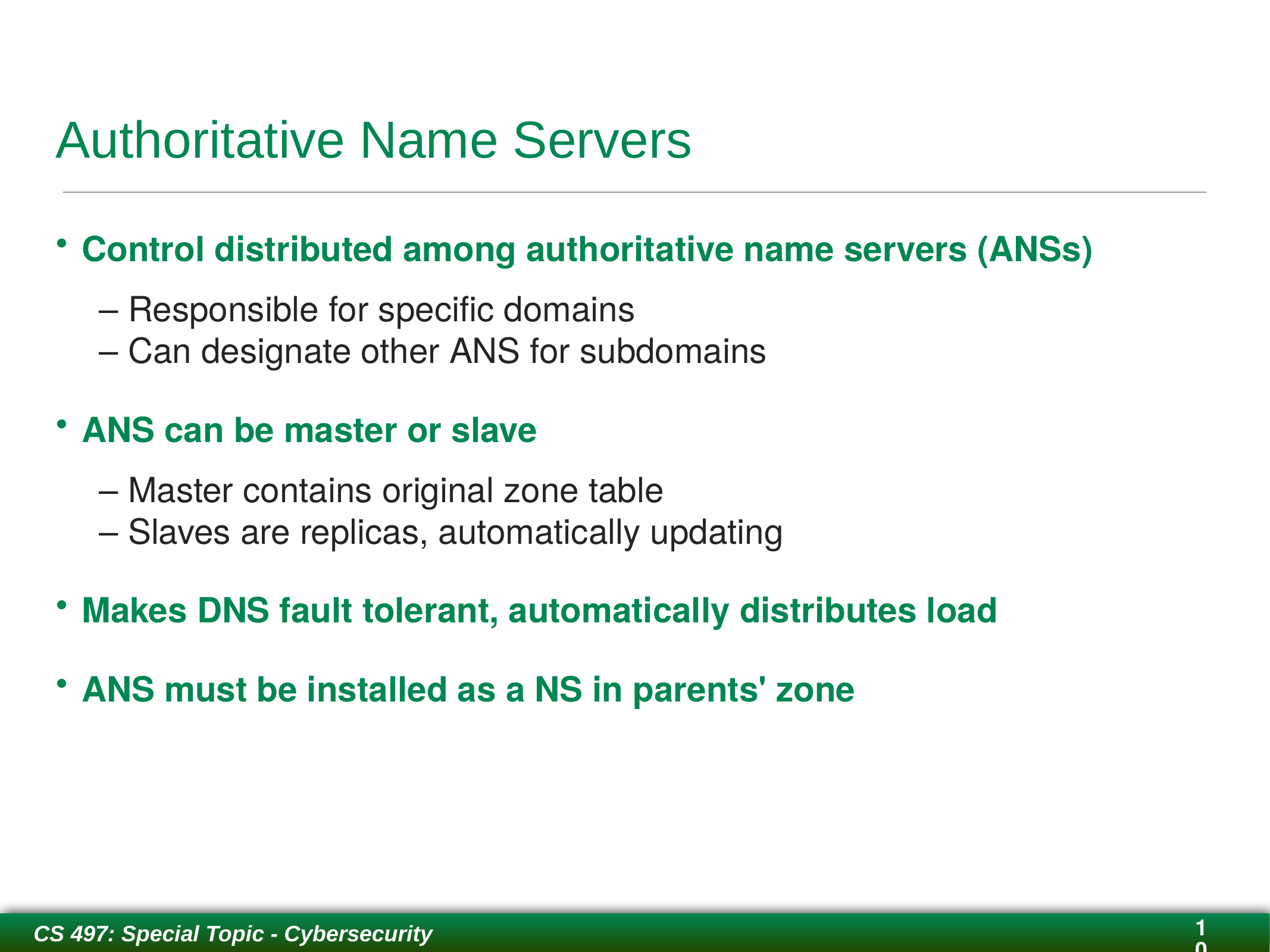

# Authoritative Name Servers
Control distributed among authoritative name servers (ANSs)
– Responsible for specific domains
– Can designate other ANS for subdomains
ANS can be master or slave
– Master contains original zone table
– Slaves are replicas, automatically updating
Makes DNS fault tolerant, automatically distributes load
ANS must be installed as a NS in parents' zone

10